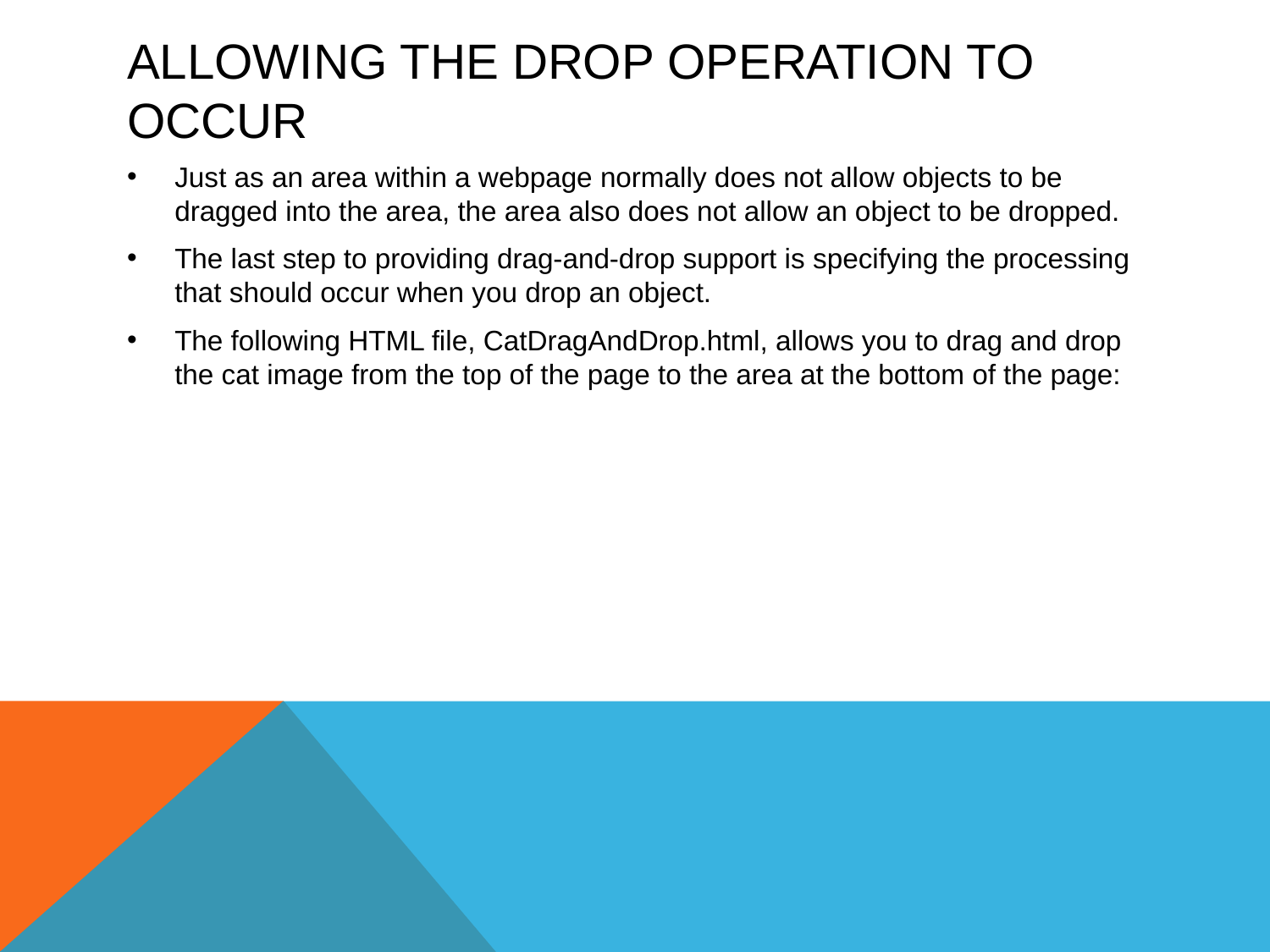

# Allowing the Drop Operation to Occur
Just as an area within a webpage normally does not allow objects to be dragged into the area, the area also does not allow an object to be dropped.
The last step to providing drag-and-drop support is specifying the processing that should occur when you drop an object.
The following HTML file, CatDragAndDrop.html, allows you to drag and drop the cat image from the top of the page to the area at the bottom of the page: